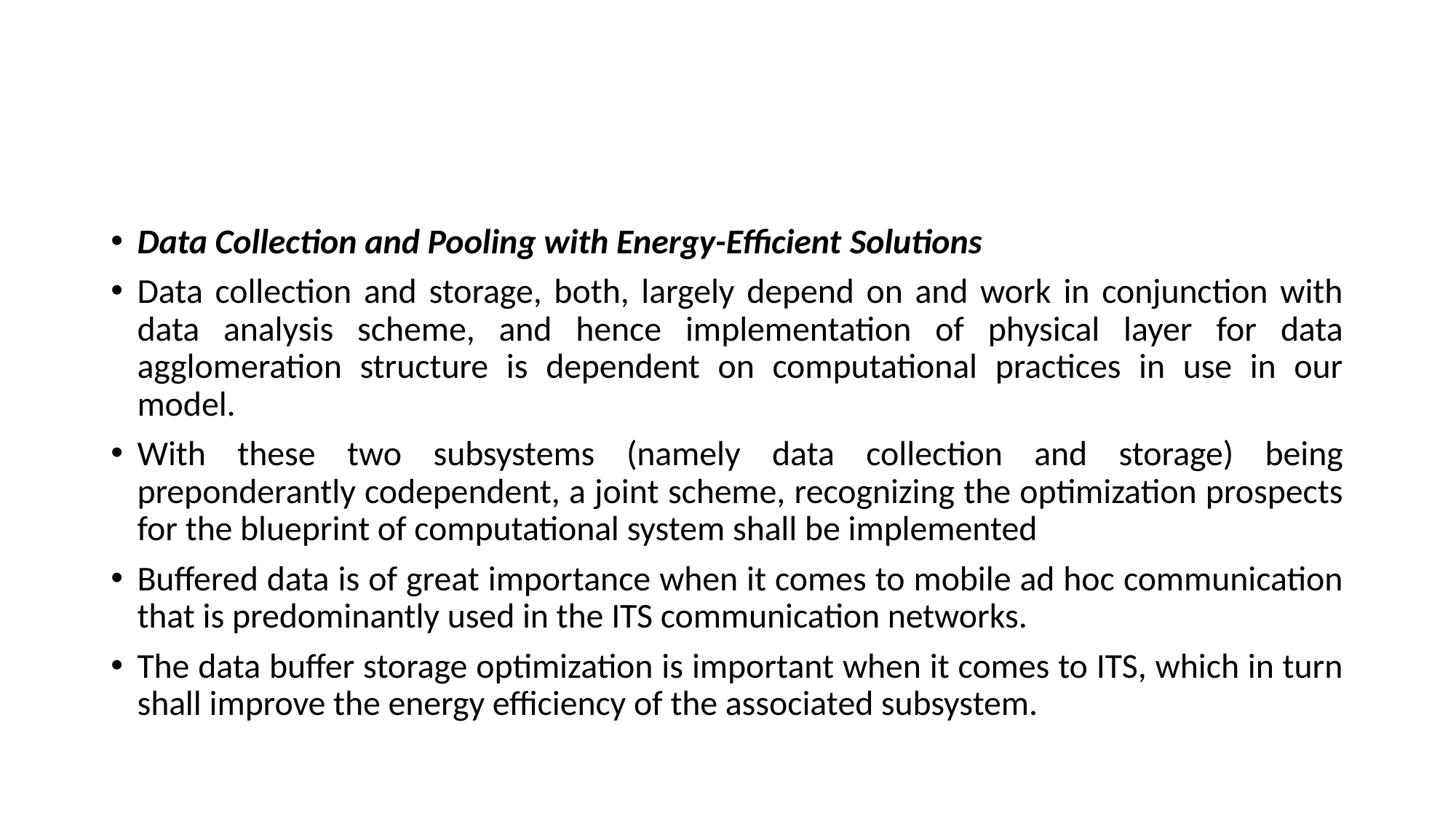

#
Data Collection and Pooling with Energy-Efficient Solutions
Data collection and storage, both, largely depend on and work in conjunction with data analysis scheme, and hence implementation of physical layer for data agglomeration structure is dependent on computational practices in use in our model.
With these two subsystems (namely data collection and storage) being preponderantly codependent, a joint scheme, recognizing the optimization prospects for the blueprint of computational system shall be implemented
Buffered data is of great importance when it comes to mobile ad hoc communication that is predominantly used in the ITS communication networks.
The data buffer storage optimization is important when it comes to ITS, which in turn shall improve the energy efficiency of the associated subsystem.